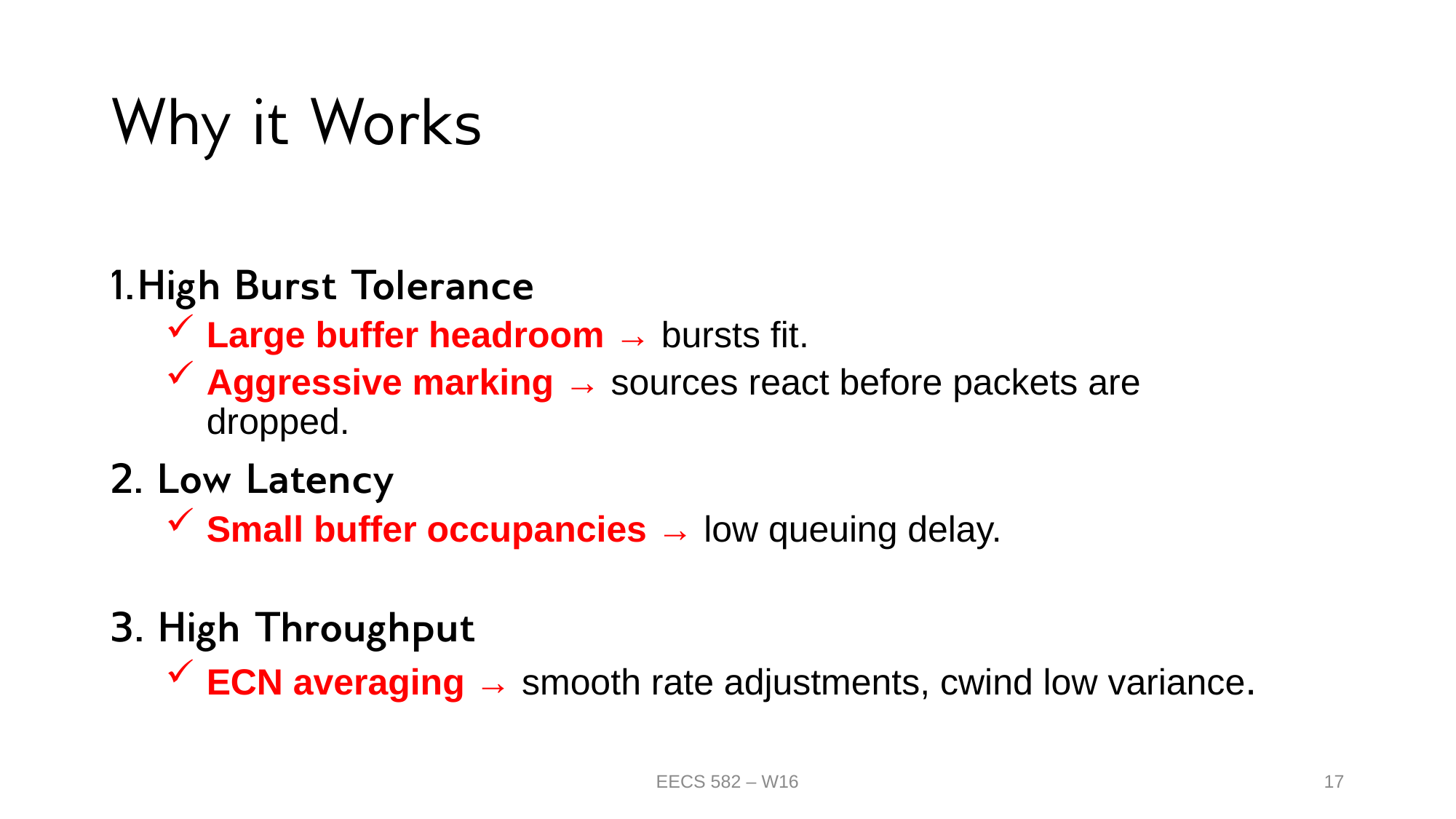

# Why it Works
High Burst Tolerance
Large buffer headroom → bursts fit.
Aggressive marking → sources react before packets are dropped.
 Low Latency
Small buffer occupancies → low queuing delay.

3. High Throughput
ECN averaging → smooth rate adjustments, cwind low variance.

EECS 582 – W16
17